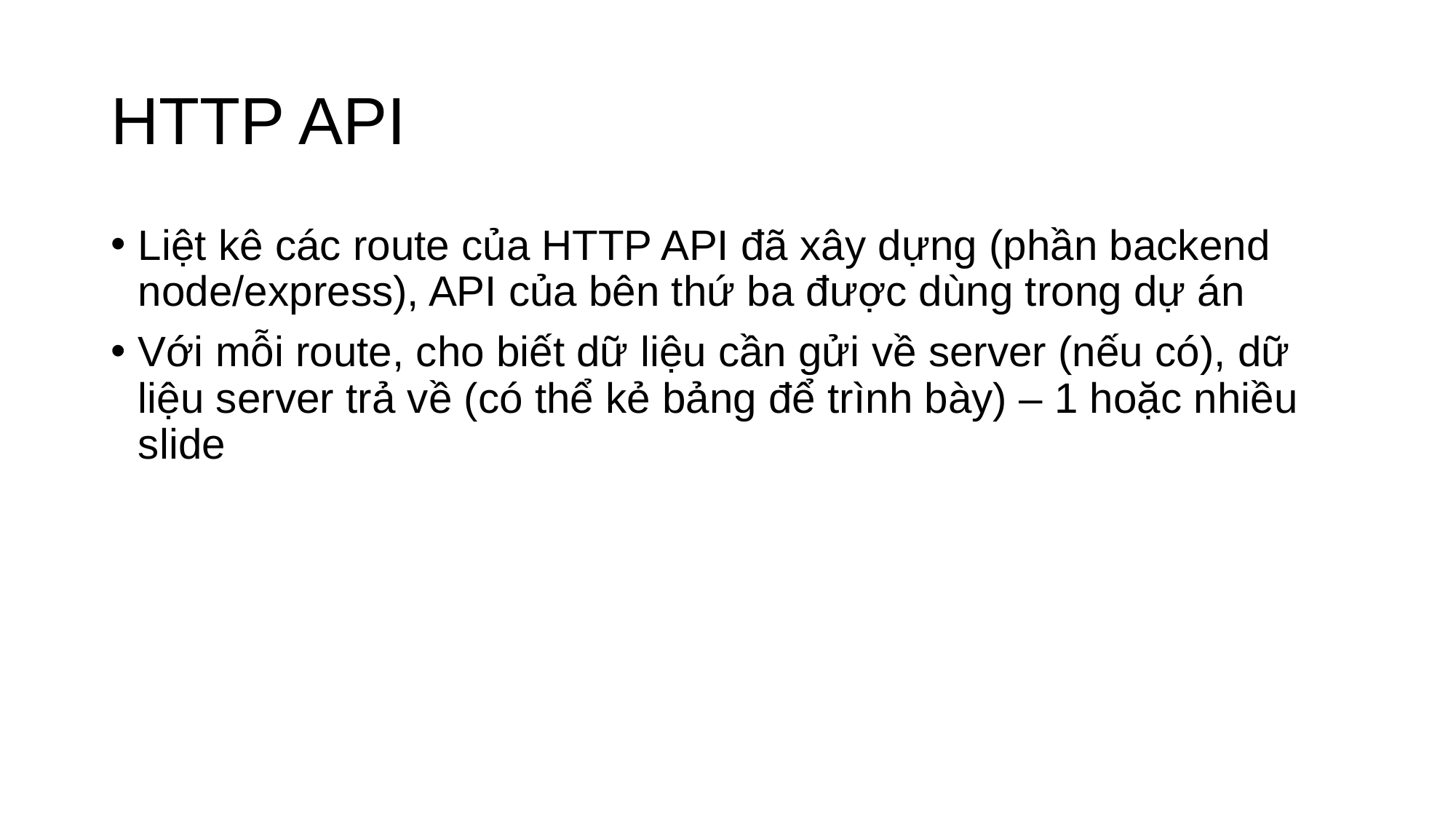

# HTTP API
Liệt kê các route của HTTP API đã xây dựng (phần backend node/express), API của bên thứ ba được dùng trong dự án
Với mỗi route, cho biết dữ liệu cần gửi về server (nếu có), dữ liệu server trả về (có thể kẻ bảng để trình bày) – 1 hoặc nhiều slide